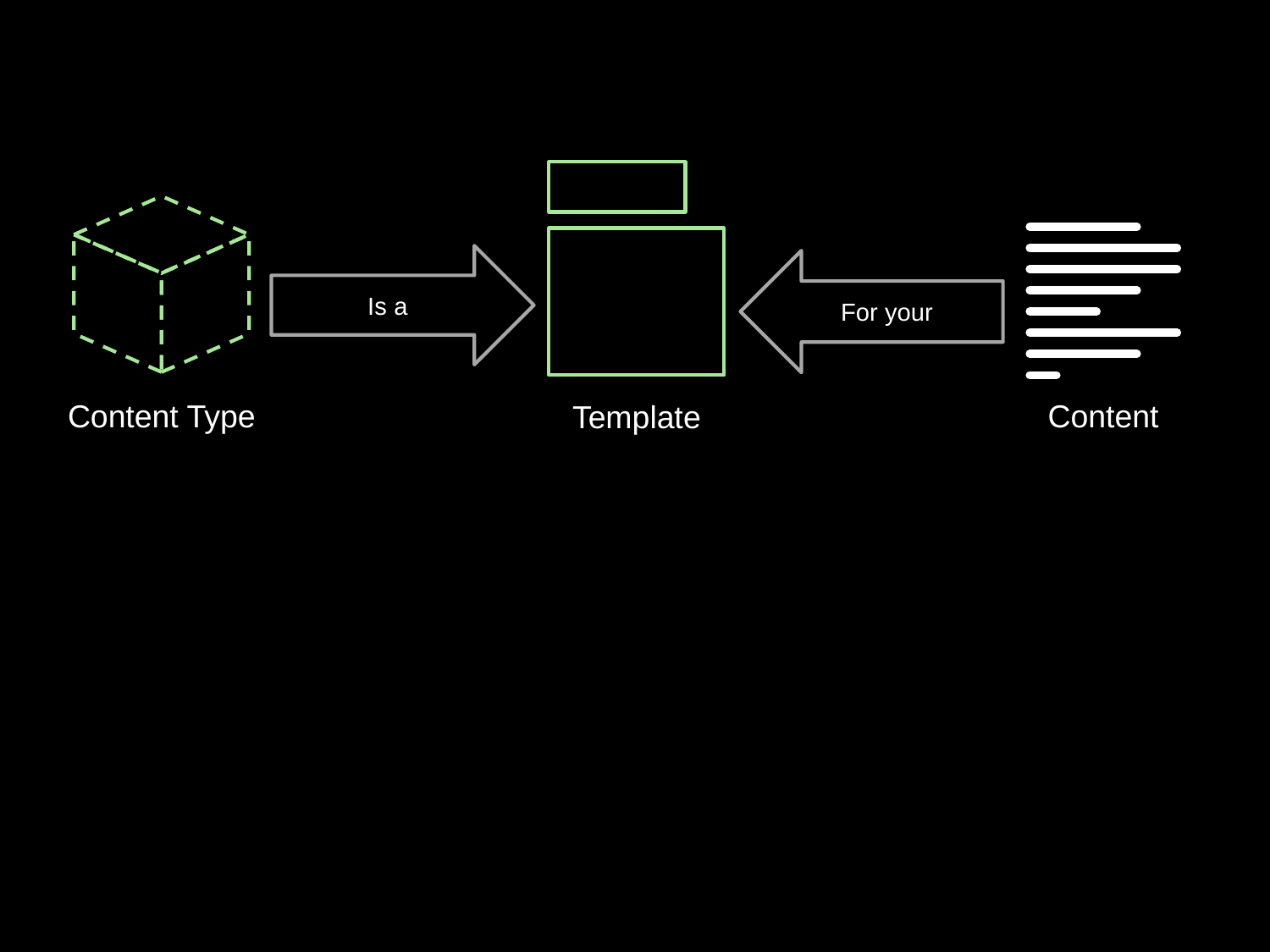

Is a
For your
Content Type
Content
Template